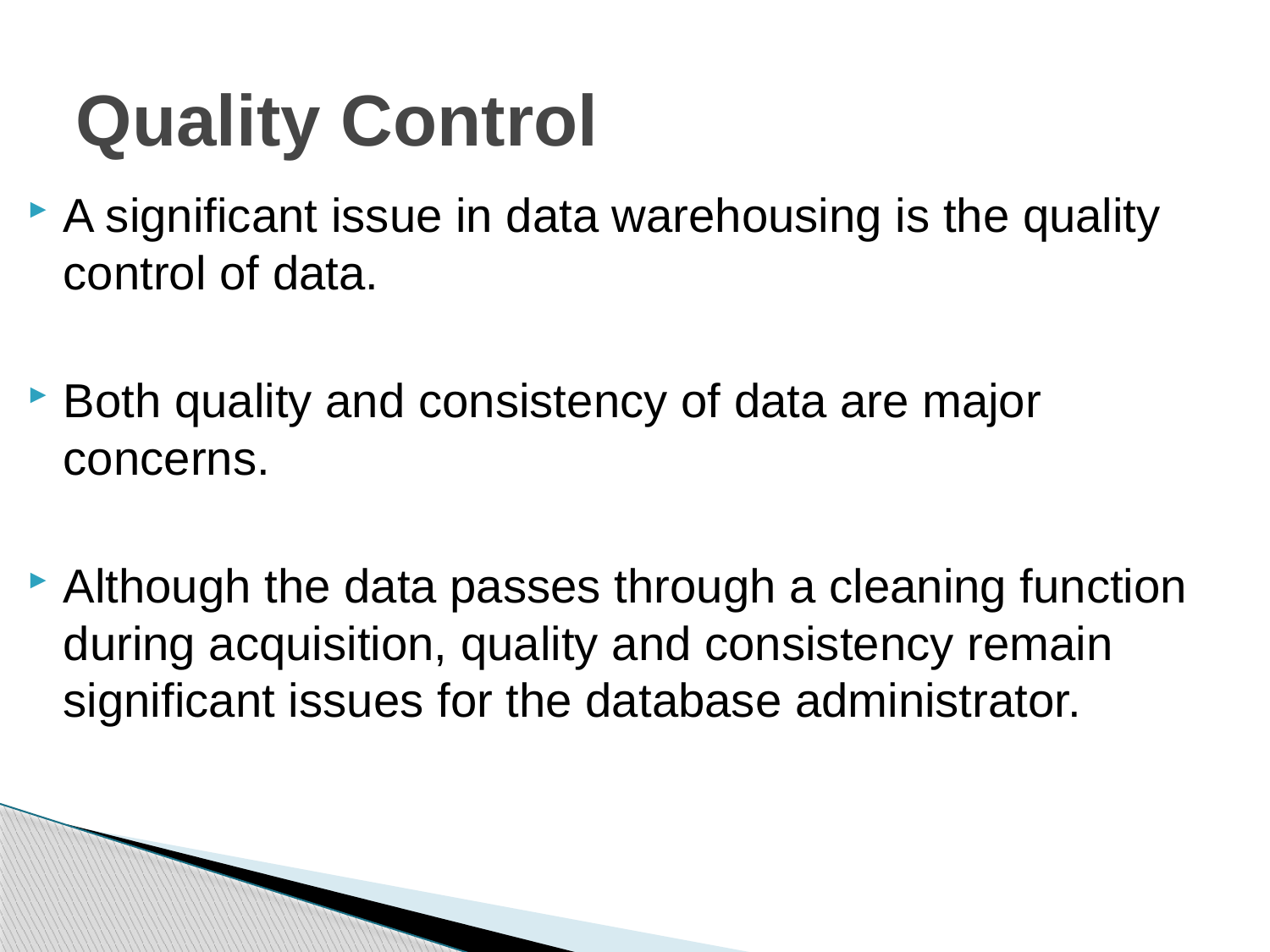

# Quality Control
A significant issue in data warehousing is the quality control of data.

Both quality and consistency of data are major concerns.

Although the data passes through a cleaning function during acquisition, quality and consistency remain significant issues for the database administrator.